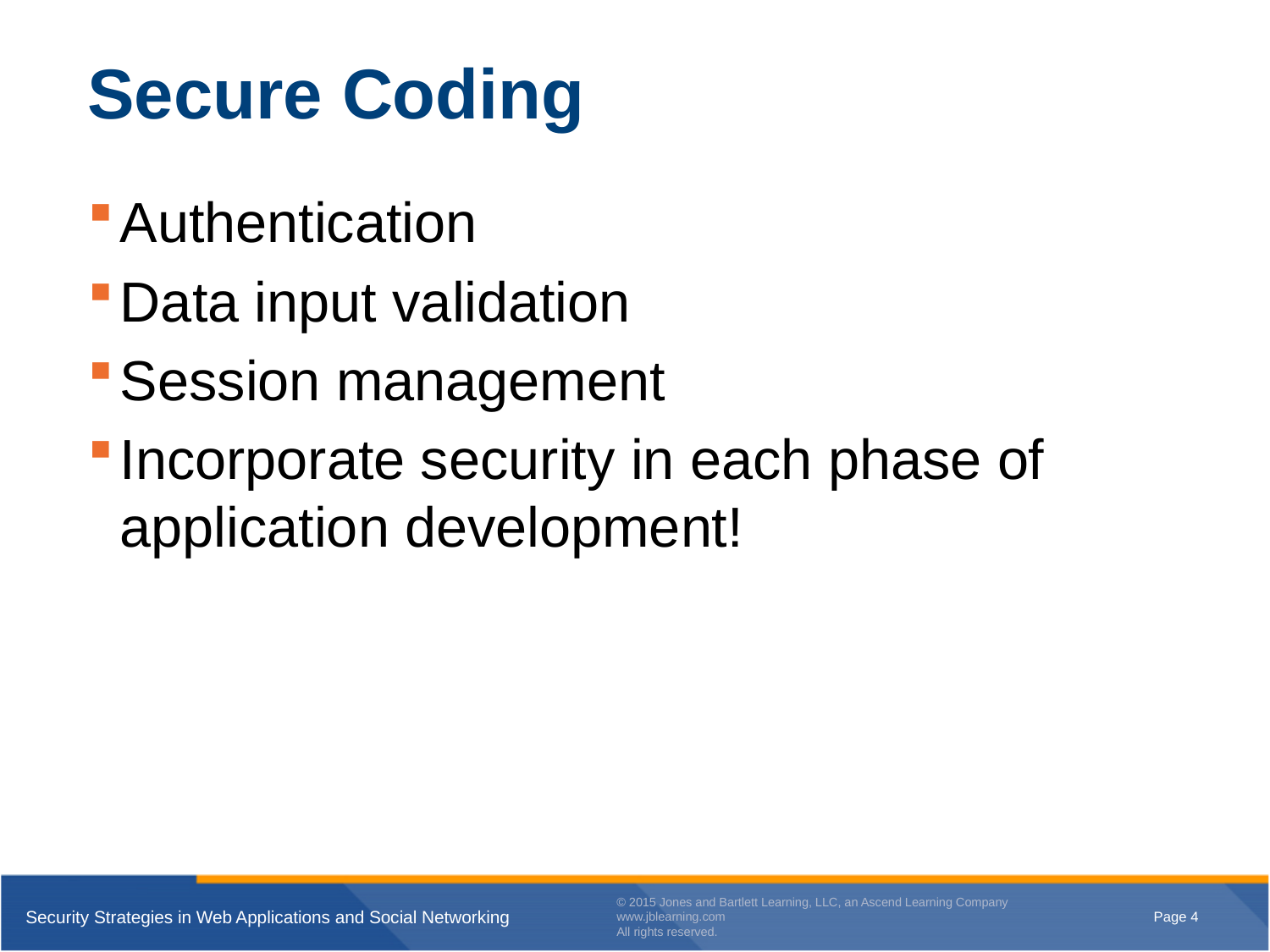

# Secure Coding
Authentication
Data input validation
Session management
Incorporate security in each phase of application development!